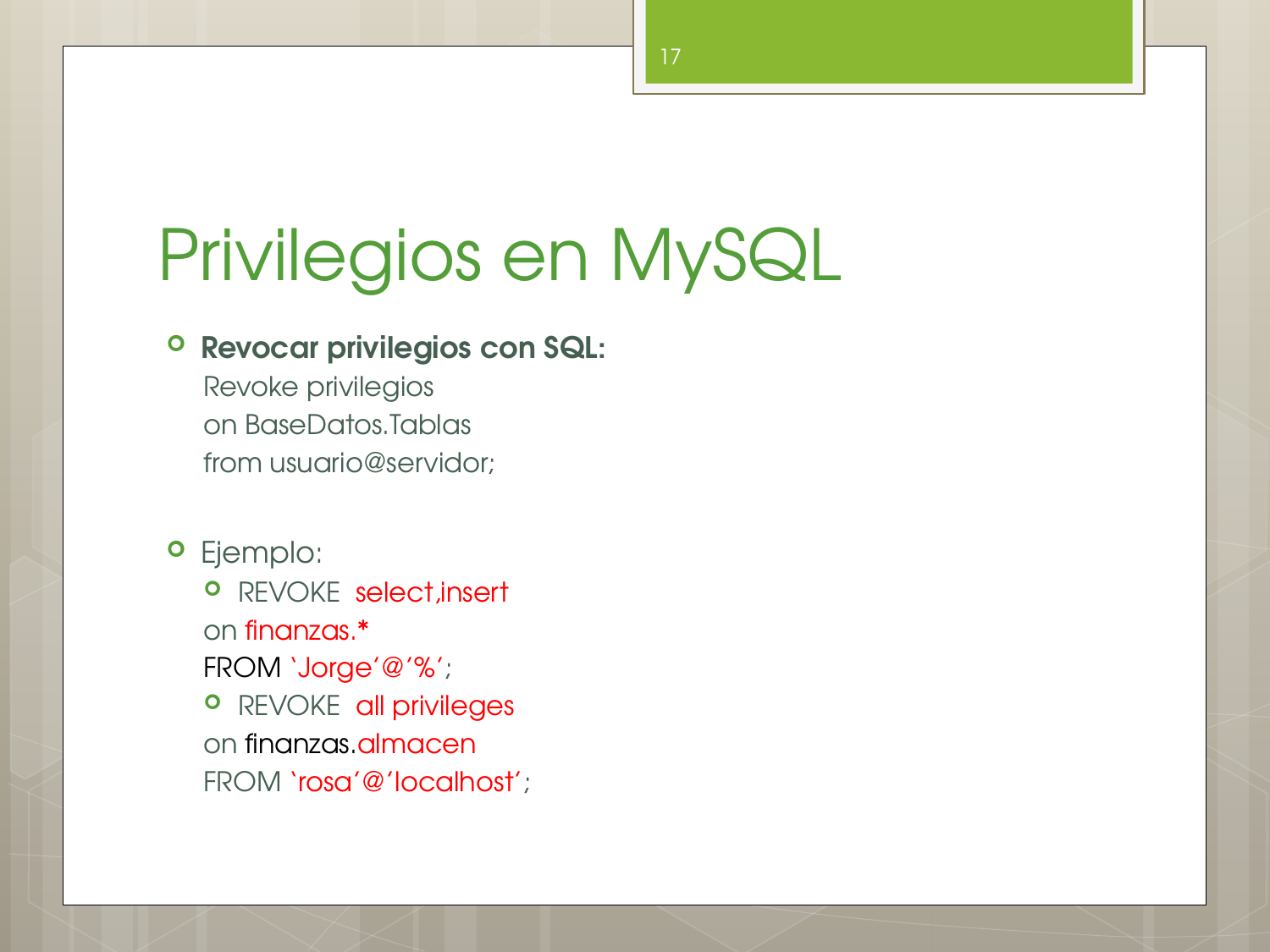

17
# Privilegios en MySQL
Revocar privilegios con SQL:
Revoke privilegios
on BaseDatos.Tablas
from usuario@servidor;

Ejemplo:
REVOKE  select,insert
on finanzas.*
FROM ‘Jorge’@’%’;
REVOKE  all privileges
on finanzas.almacen
FROM ‘rosa’@’localhost’;